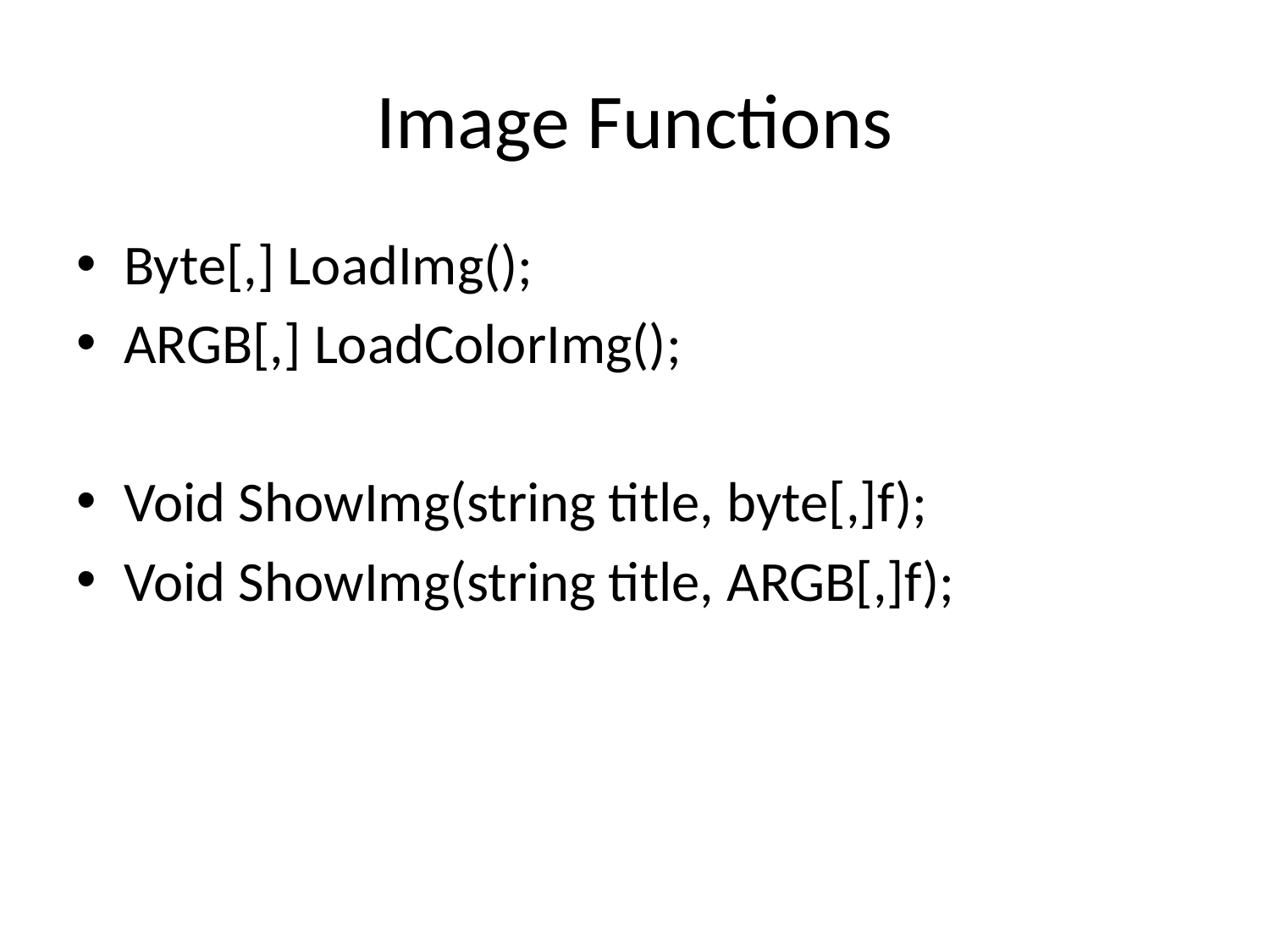

# Image Functions
Byte[,] LoadImg();
ARGB[,] LoadColorImg();

Void ShowImg(string title, byte[,]f);
Void ShowImg(string title, ARGB[,]f);